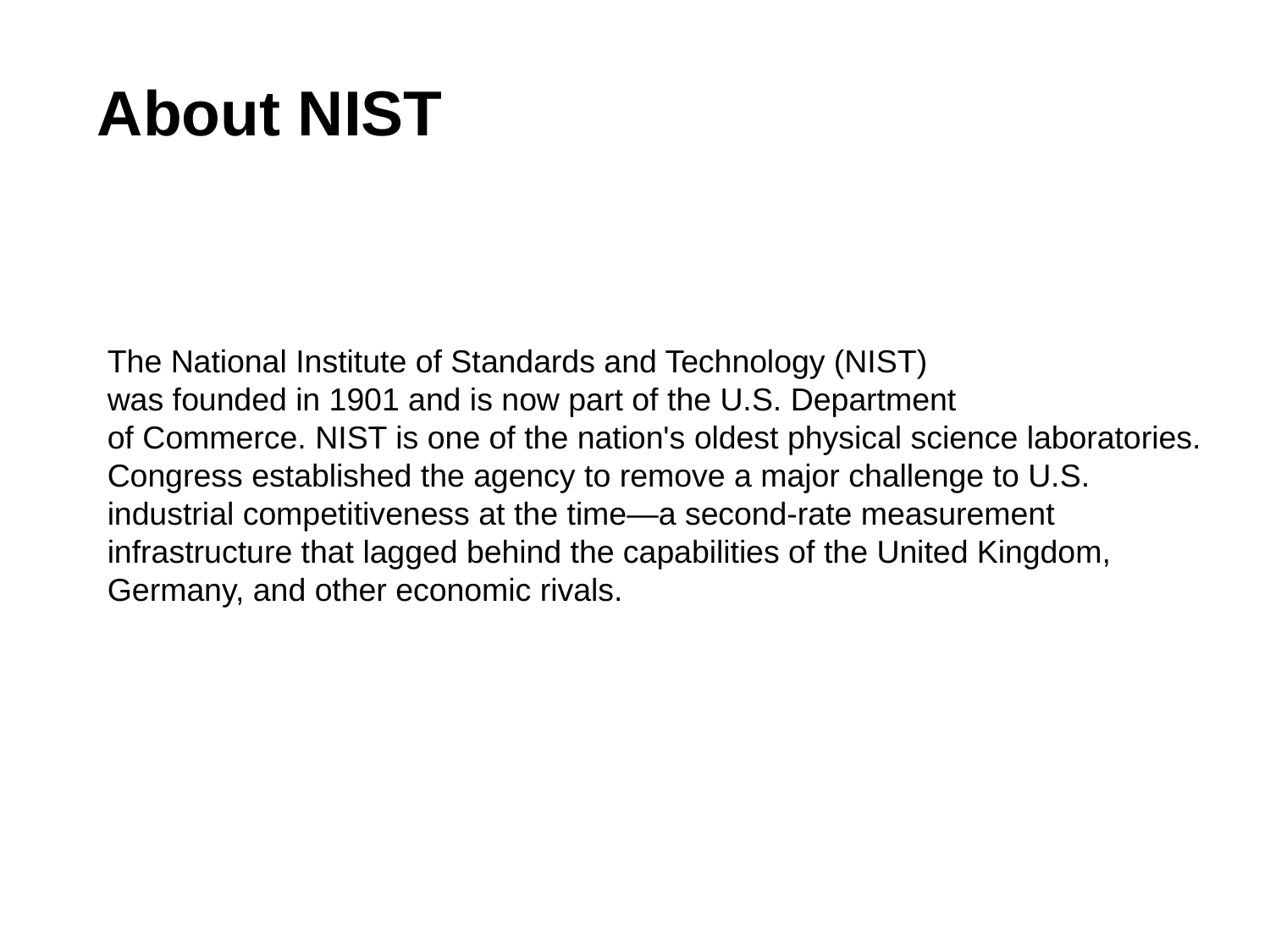

About NIST
The National Institute of Standards and Technology (NIST)
was founded in 1901 and is now part of the U.S. Department
of Commerce. NIST is one of the nation's oldest physical science laboratories. Congress established the agency to remove a major challenge to U.S. industrial competitiveness at the time—a second-rate measurement infrastructure that lagged behind the capabilities of the United Kingdom, Germany, and other economic rivals.